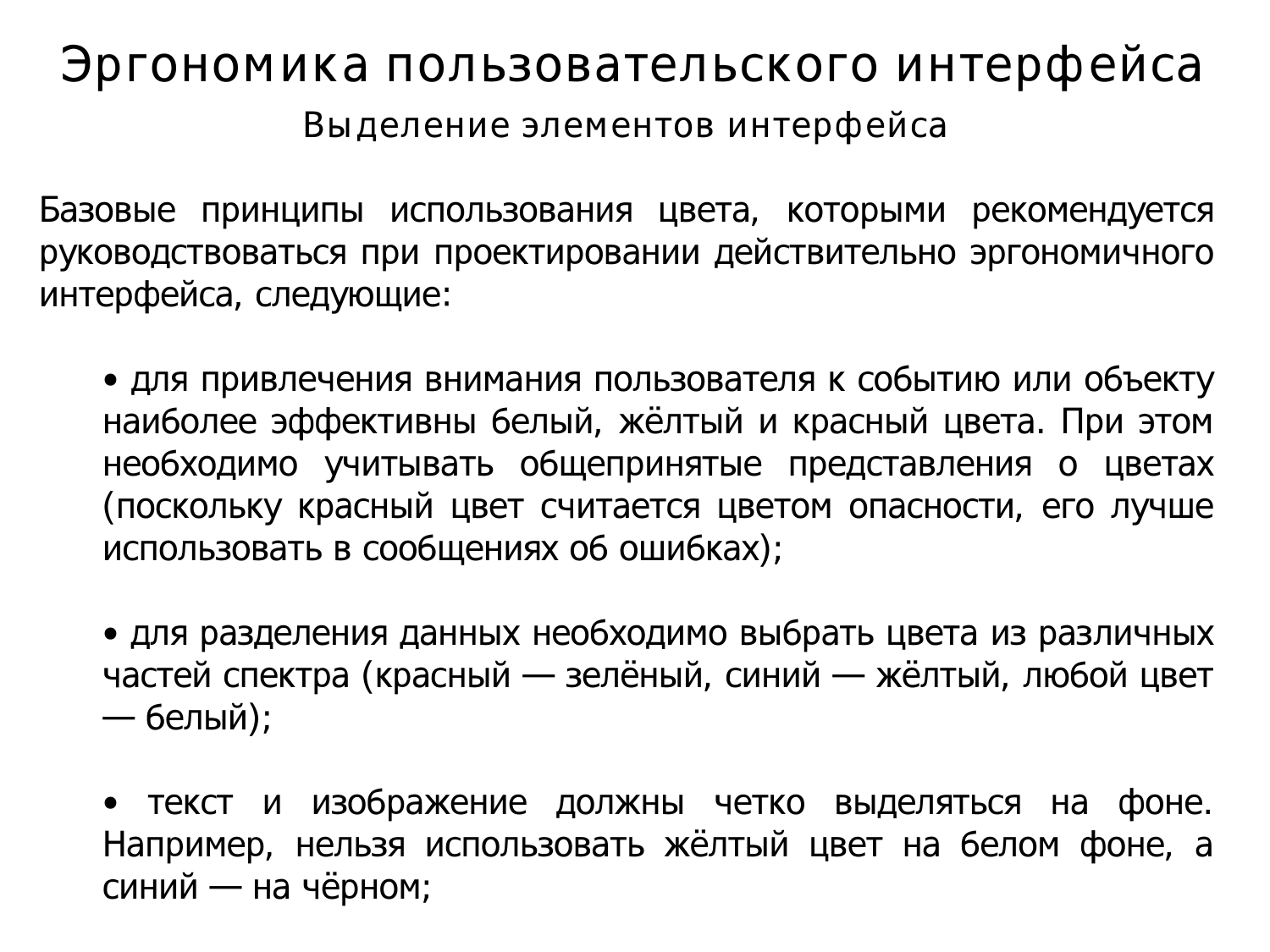

Эргономика пользовательского интерфейса
Выделение элементов интерфейса

Базовые принципы использования цвета, кото­рыми рекомендуется руководствоваться при проектировании дей­ствительно эргономичного интерфейса, следующие:

• для привлечения внимания пользователя к событию или объекту наиболее эффективны белый, жёлтый и красный цвета. При этом необходимо учитывать общепринятые пред­ставления о цветах (поскольку красный цвет считается цветом опасности, его лучше использовать в сообщениях об ошибках);

• для разделения данных необходимо выбрать цвета из раз­личных частей спектра (красный — зелёный, синий — жёлтый, любой цвет — белый);

• текст и изображение должны четко выделяться на фоне. Например, нельзя использовать жёлтый цвет на белом фоне, а синий — на чёрном;